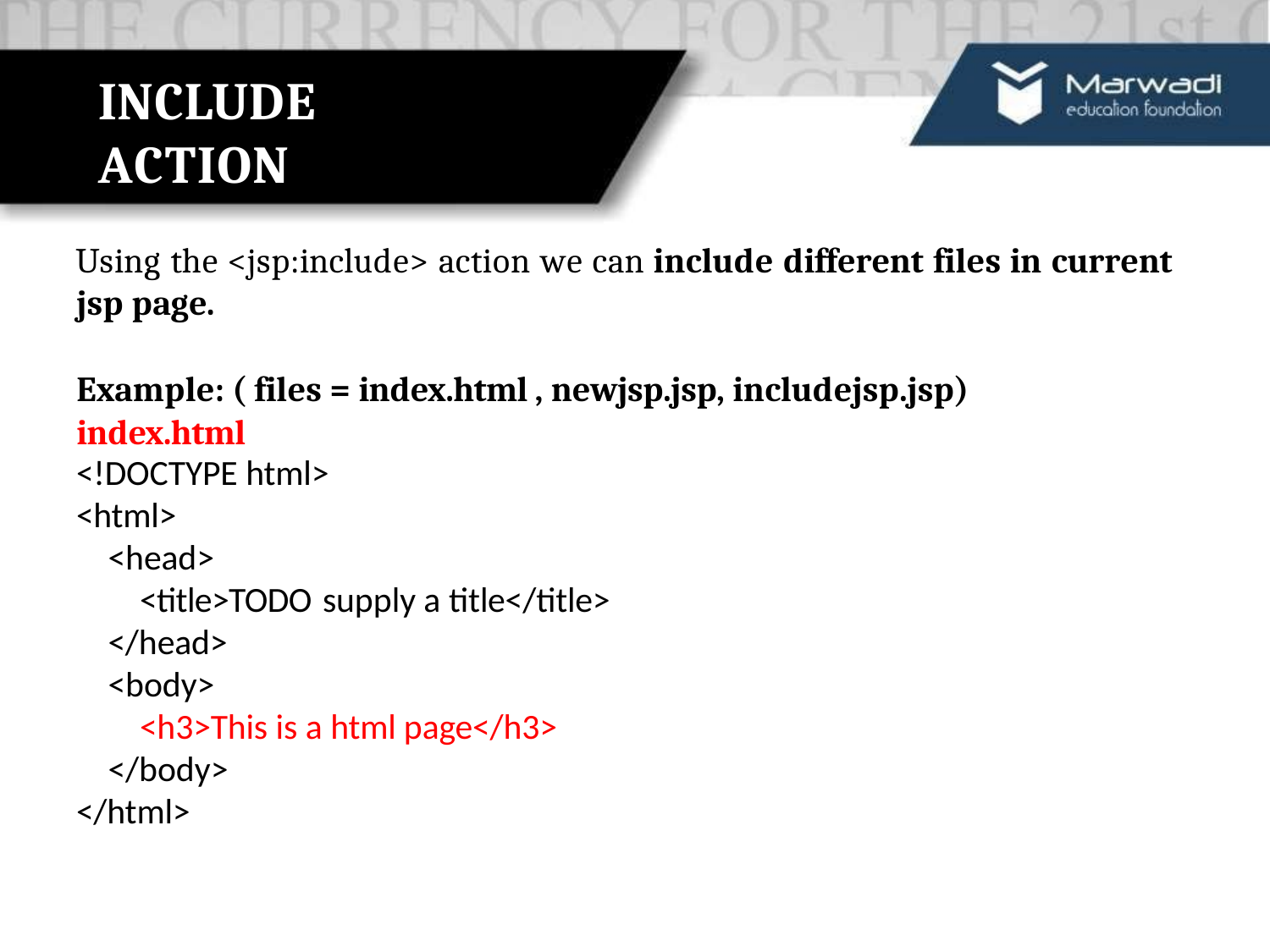

# INCLUDE ACTION
Using the <jsp:include> action we can include different files in current
jsp page.

Example: ( files = index.html , newjsp.jsp, includejsp.jsp)  index.html
<!DOCTYPE html>
<html>
<head>
<title>TODO supply a title</title>
</head>
<body>
<h3>This is a html page</h3>
</body>
</html>